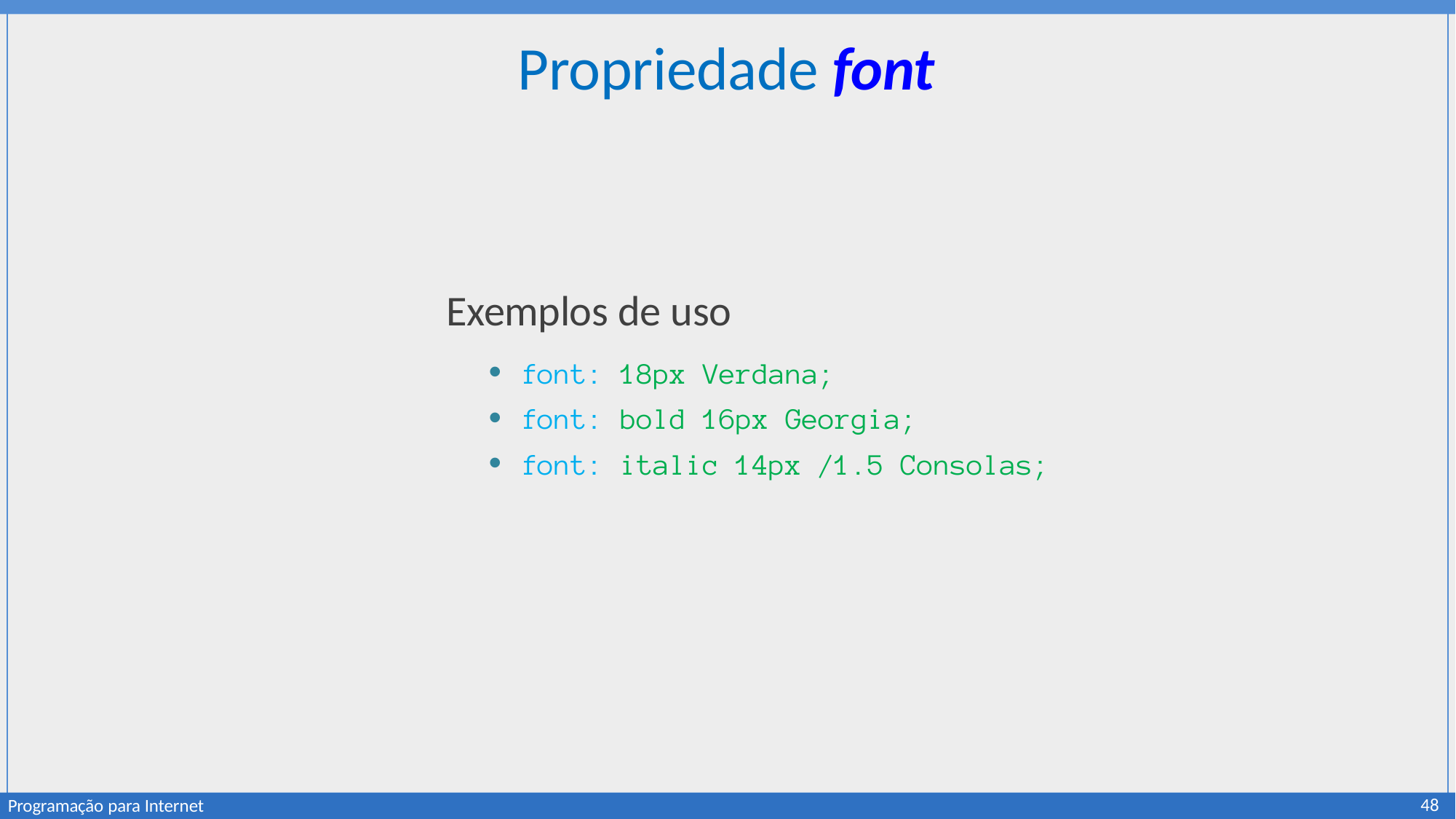

# Propriedade font
Exemplos de uso
font: 18px Verdana;
font: bold 16px Georgia;
font: italic 14px /1.5 Consolas;
48
Programação para Internet